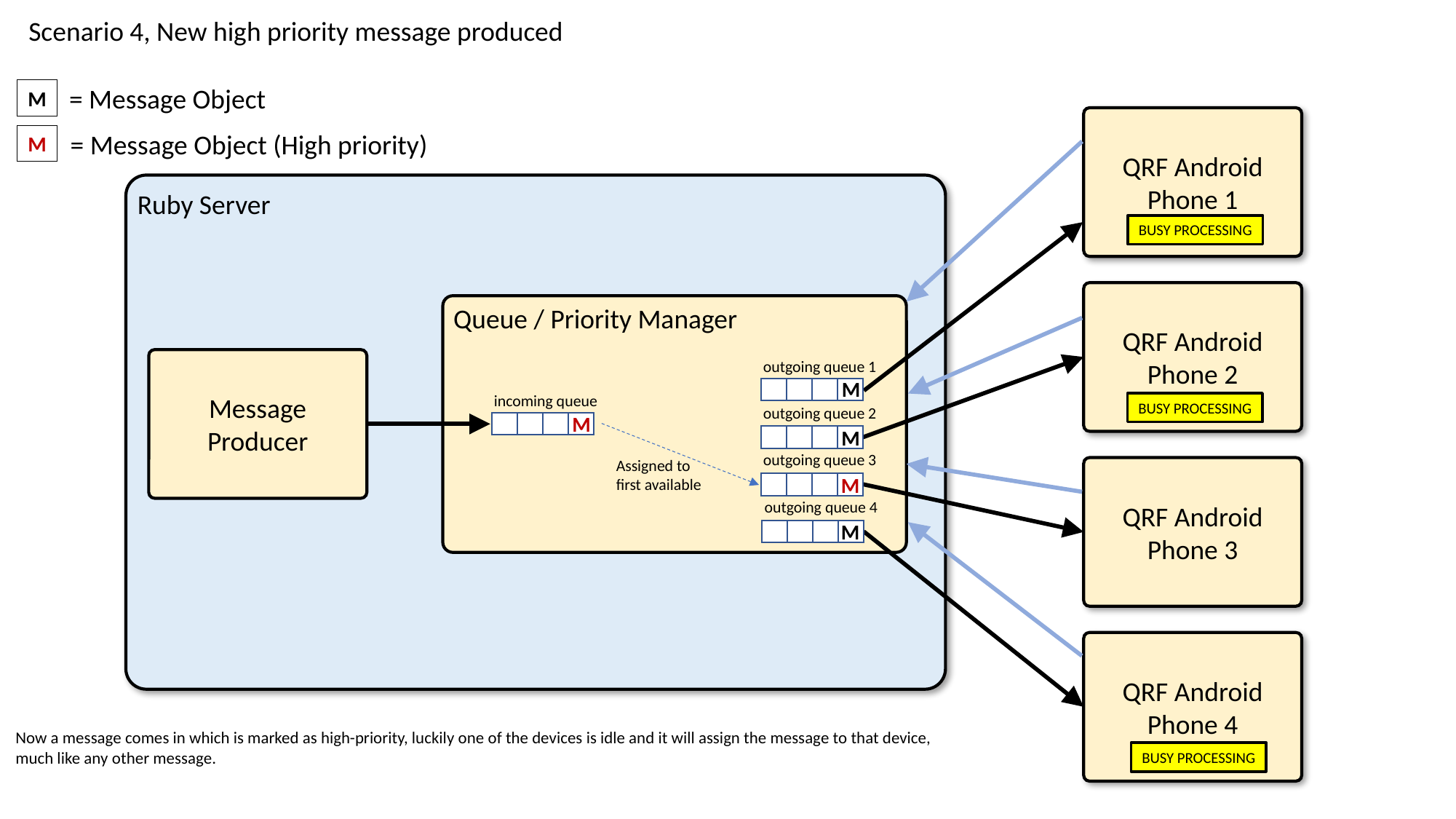

Scenario 4, New high priority message produced
= Message Object
M
QRF Android Phone 1
= Message Object (High priority)
M

Ruby Server
BUSY PROCESSING
QRF Android Phone 2

Queue / Priority Manager
Message Producer
outgoing queue 1
M

incoming queue
BUSY PROCESSING
outgoing queue 2
M

M

outgoing queue 3
Assigned to
first available
QRF Android Phone 3
M

outgoing queue 4
M

QRF Android Phone 4
Now a message comes in which is marked as high-priority, luckily one of the devices is idle and it will assign the message to that device, much like any other message.
BUSY PROCESSING